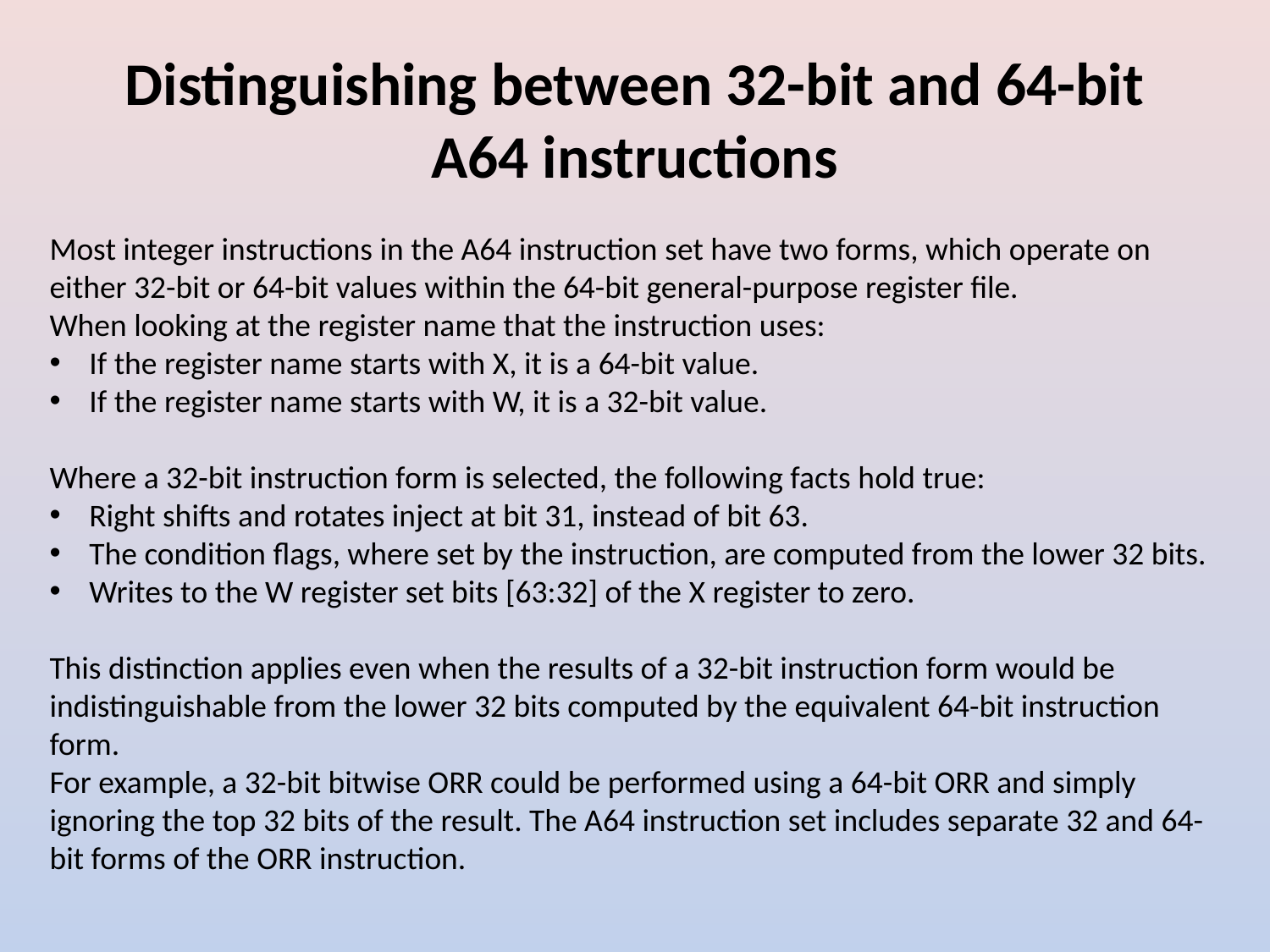

# Distinguishing between 32-bit and 64-bit A64 instructions
Most integer instructions in the A64 instruction set have two forms, which operate on either 32-bit or 64-bit values within the 64-bit general-purpose register file.
When looking at the register name that the instruction uses:
If the register name starts with X, it is a 64-bit value.
If the register name starts with W, it is a 32-bit value.

Where a 32-bit instruction form is selected, the following facts hold true:
Right shifts and rotates inject at bit 31, instead of bit 63.
The condition flags, where set by the instruction, are computed from the lower 32 bits.
Writes to the W register set bits [63:32] of the X register to zero.

This distinction applies even when the results of a 32-bit instruction form would be indistinguishable from the lower 32 bits computed by the equivalent 64-bit instruction form.
For example, a 32-bit bitwise ORR could be performed using a 64-bit ORR and simply ignoring the top 32 bits of the result. The A64 instruction set includes separate 32 and 64-bit forms of the ORR instruction.